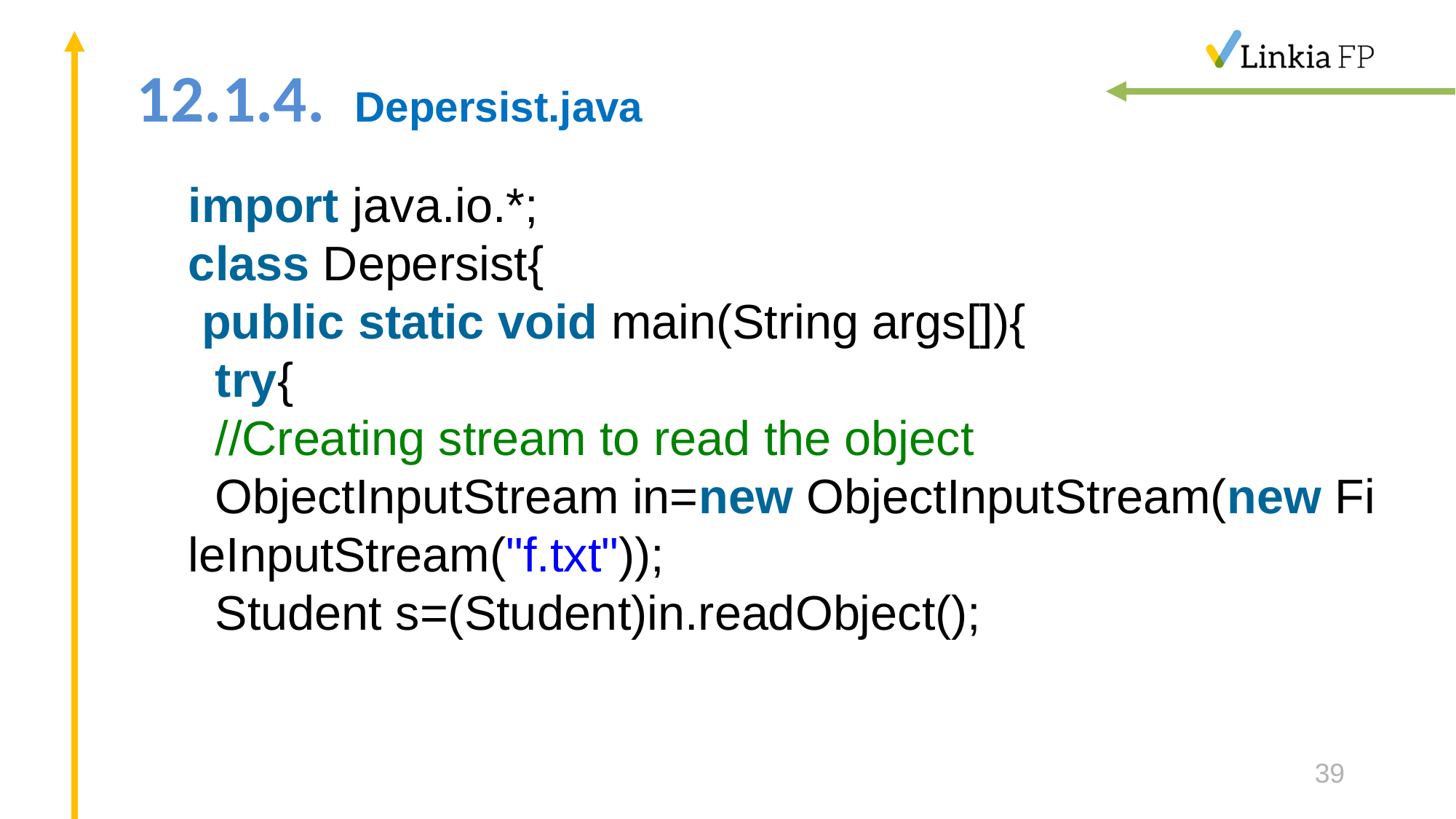

# 12.1.4.	Depersist.java
import java.io.*;
class Depersist{
 public static void main(String args[]){
  try{
  //Creating stream to read the object
  ObjectInputStream in=new ObjectInputStream(new FileInputStream("f.txt"));
  Student s=(Student)in.readObject();

39